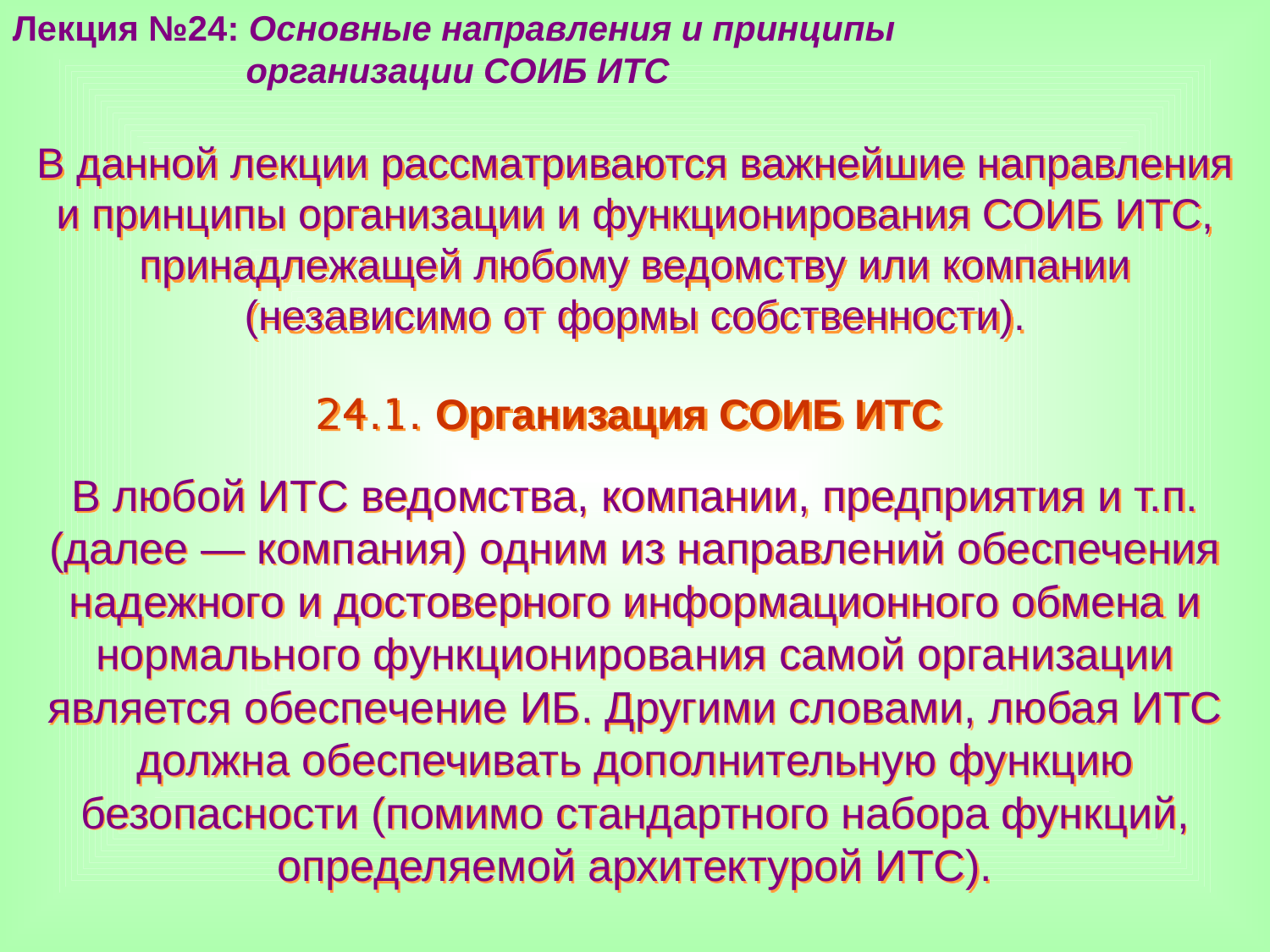

Лекция №24: Основные направления и принципы
                        организации СОИБ ИТС
В данной лекции рассматриваются важнейшие направления и принципы организации и функционирования СОИБ ИТС, принадлежащей любому ведомству или компании (независимо от формы собственности).
24.1. Организация СОИБ ИТС
В любой ИТС ведомства, компании, предприятия и т.п. (далее — компания) одним из направлений обеспечения надежного и достоверного информационного обмена и нормального функционирования самой организации является обеспечение ИБ. Другими словами, любая ИТС должна обеспечивать дополнительную функцию безопасности (помимо стандартного набора функций, определяемой архитектурой ИТС).